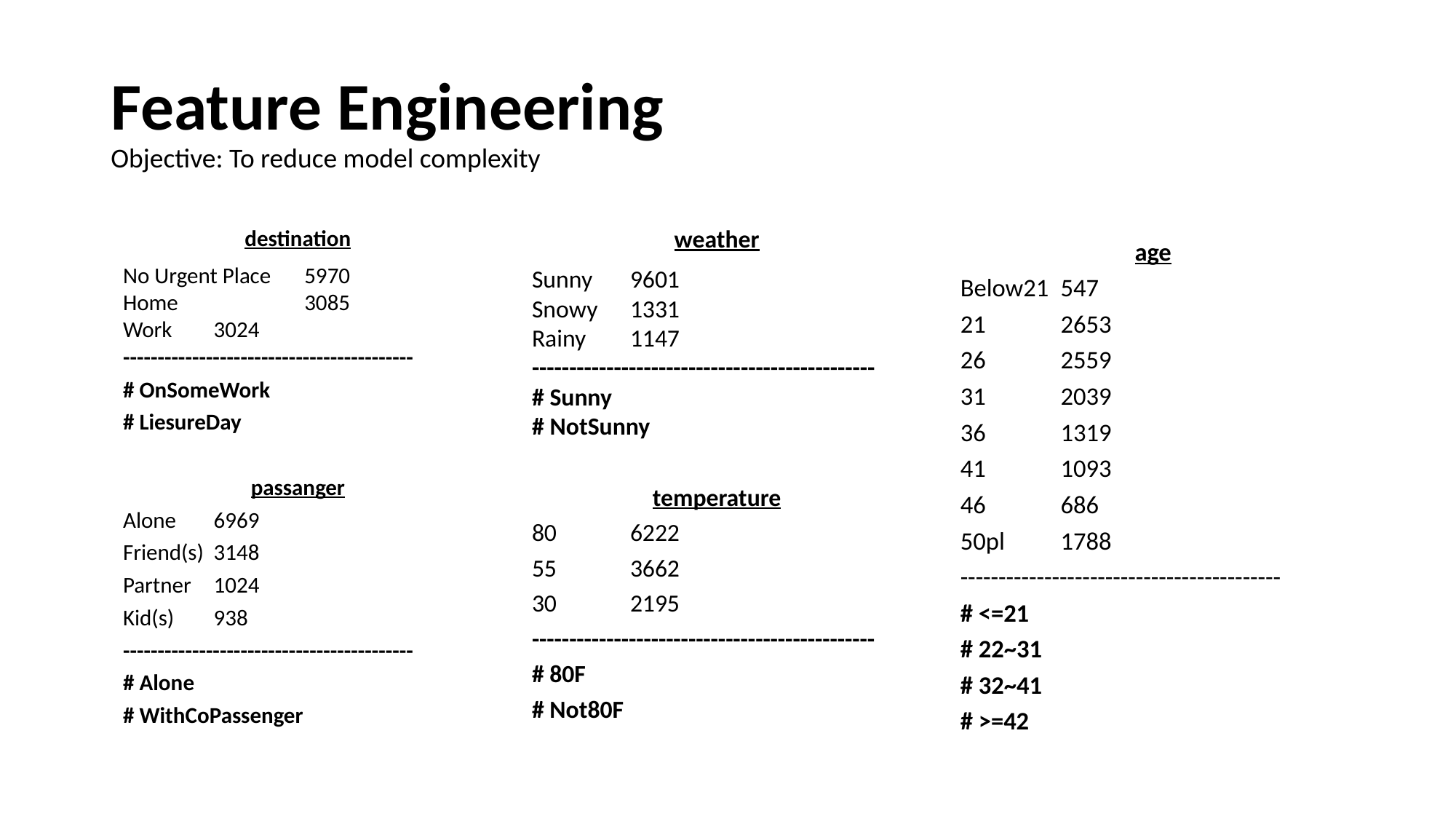

# Feature Engineering Objective: To reduce model complexity
weather
Sunny		9601
Snowy		1331
Rainy		1147
----------------------------------------------
# Sunny
# NotSunny

temperature
80		6222
55		3662
30		2195
----------------------------------------------
# 80F
# Not80F
destination
No Urgent Place	5970
Home              	3085
Work		3024
------------------------------------------
# OnSomeWork
# LiesureDay

passanger
Alone		6969
Friend(s)		3148
Partner		1024
Kid(s)		938
------------------------------------------
# Alone
# WithCoPassenger
age
Below21	547
21		2653
26		2559
31		2039
36		1319
41		1093
46		686
50pl		1788
------------------------------------------
# <=21
# 22~31
# 32~41
# >=42